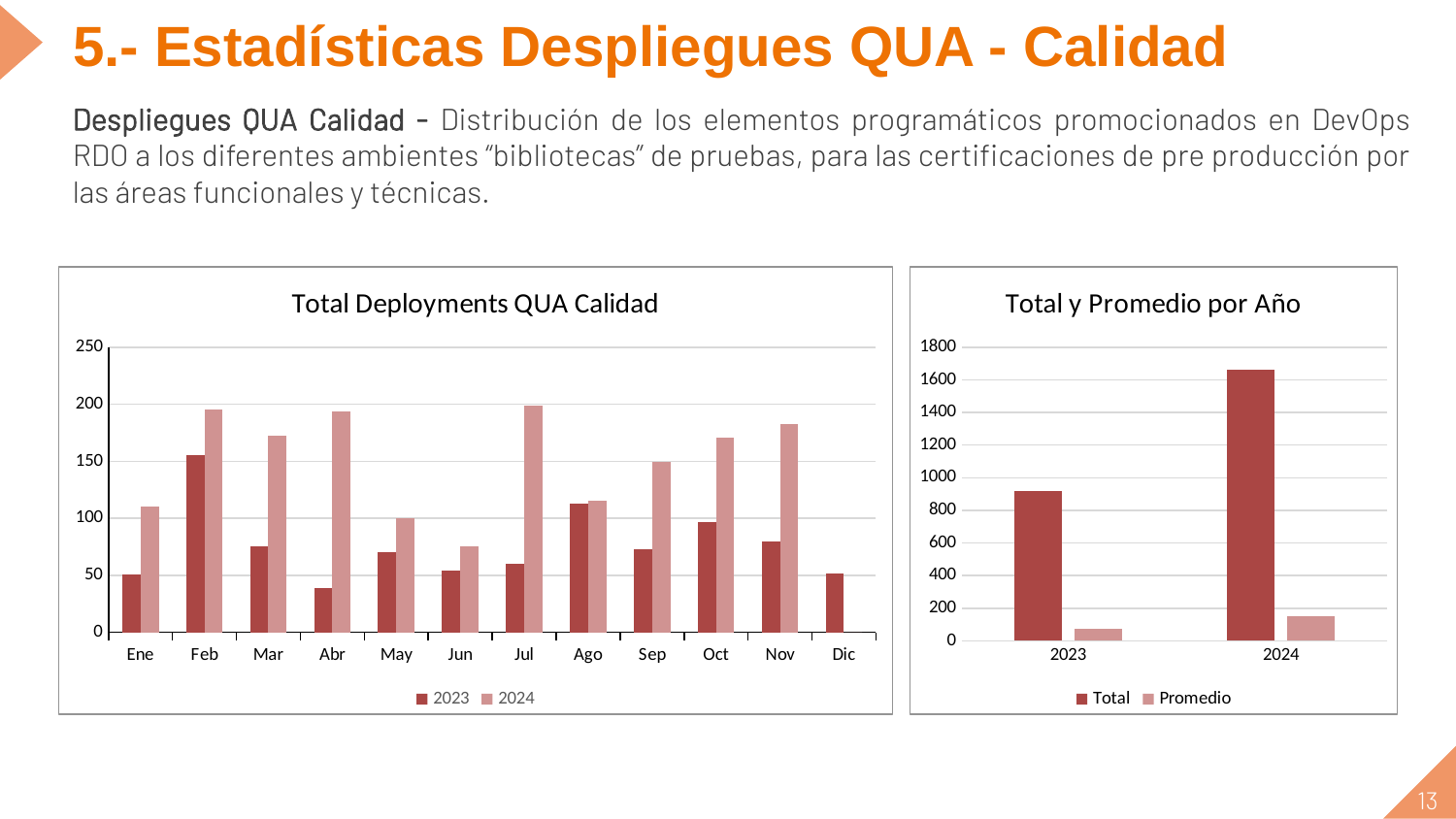

# 5.- Estadísticas Despliegues QUA - Calidad
Despliegues QUA Calidad - Distribución de los elementos programáticos promocionados en DevOps RDO a los diferentes ambientes “bibliotecas” de pruebas, para las certificaciones de pre producción por las áreas funcionales y técnicas.

### Chart: Total Deployments QUA Calidad

| Category | 2023 | 2024 |
|---|---|---|
| Ene | 51.0 | 110.0 |
| Feb | 155.0 | 195.0 |
| Mar | 75.0 | 172.0 |
| Abr | 39.0 | 194.0 |
| May | 70.0 | 100.0 |
| Jun | 54.0 | 75.0 |
| Jul | 60.0 | 199.0 |
| Ago | 113.0 | 115.0 |
| Sep | 73.0 | 149.0 |
| Oct | 97.0 | 171.0 |
| Nov | 80.0 | 183.0 |
| Dic | 52.0 | None |

### Chart: Total y Promedio por Año

| Category | Total | Promedio |
|---|---|---|
| 2023 | 919.0 | 76.58333333333333 |
| 2024 | 1663.0 | 151.1818181818182 |
13